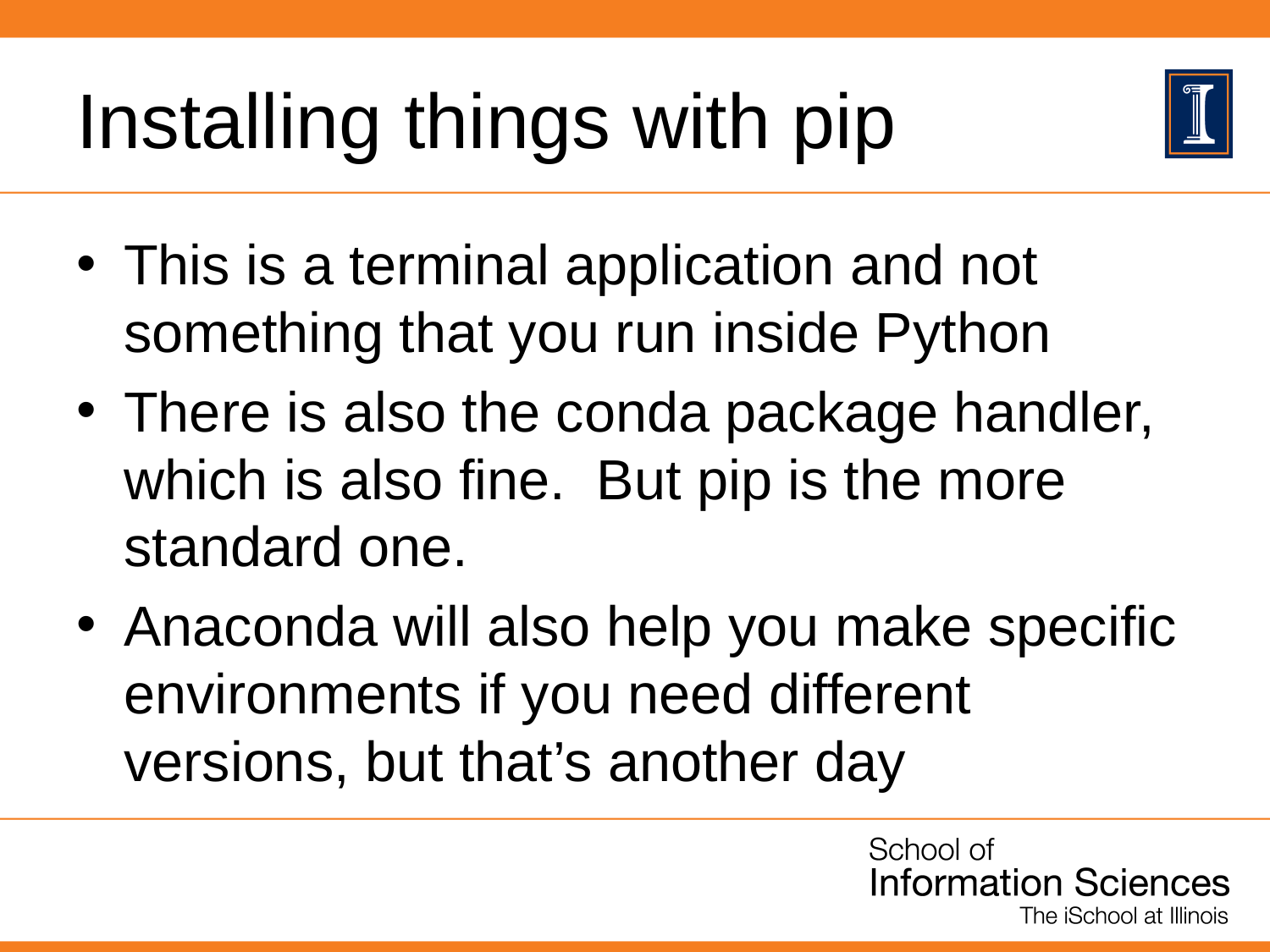

# Installing things with pip
This is a terminal application and not something that you run inside Python
There is also the conda package handler, which is also fine.  But pip is the more standard one.
Anaconda will also help you make specific environments if you need different versions, but that’s another day